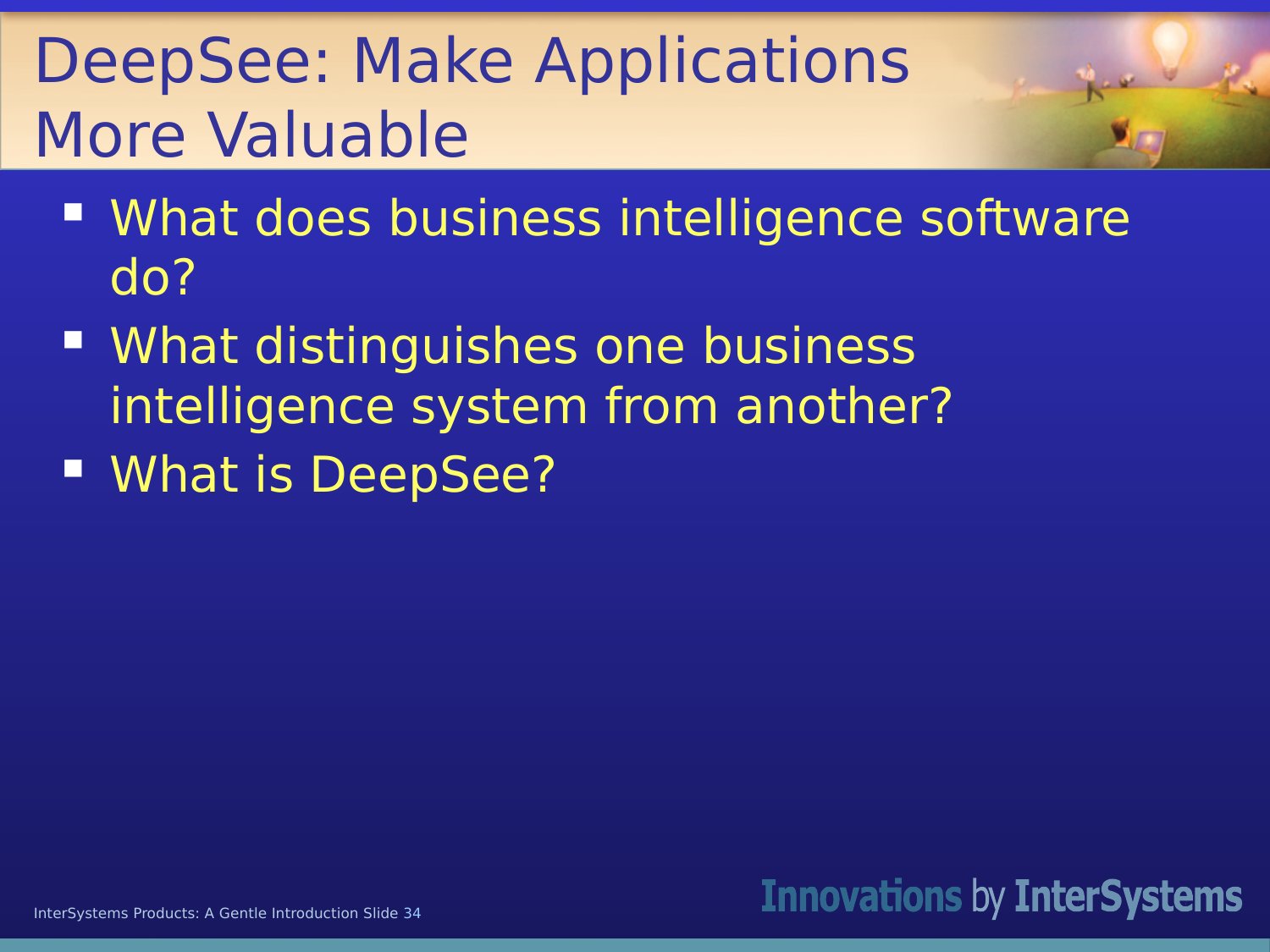

# DeepSee: Make Applications More Valuable
What does business intelligence software do?
What distinguishes one business intelligence system from another?
What is DeepSee?